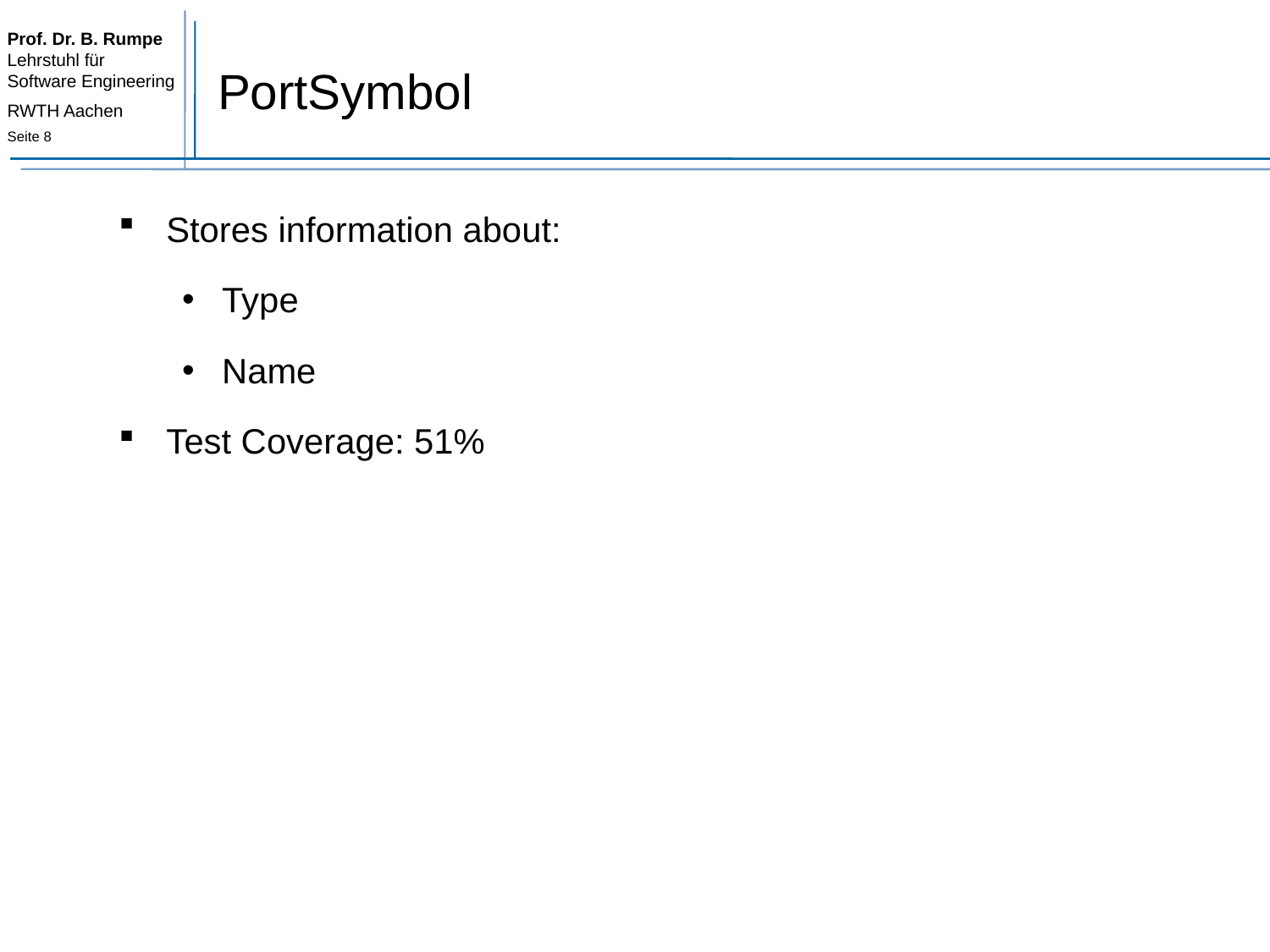

# PortSymbol
Stores information about:
Type
Name
Test Coverage: 51%